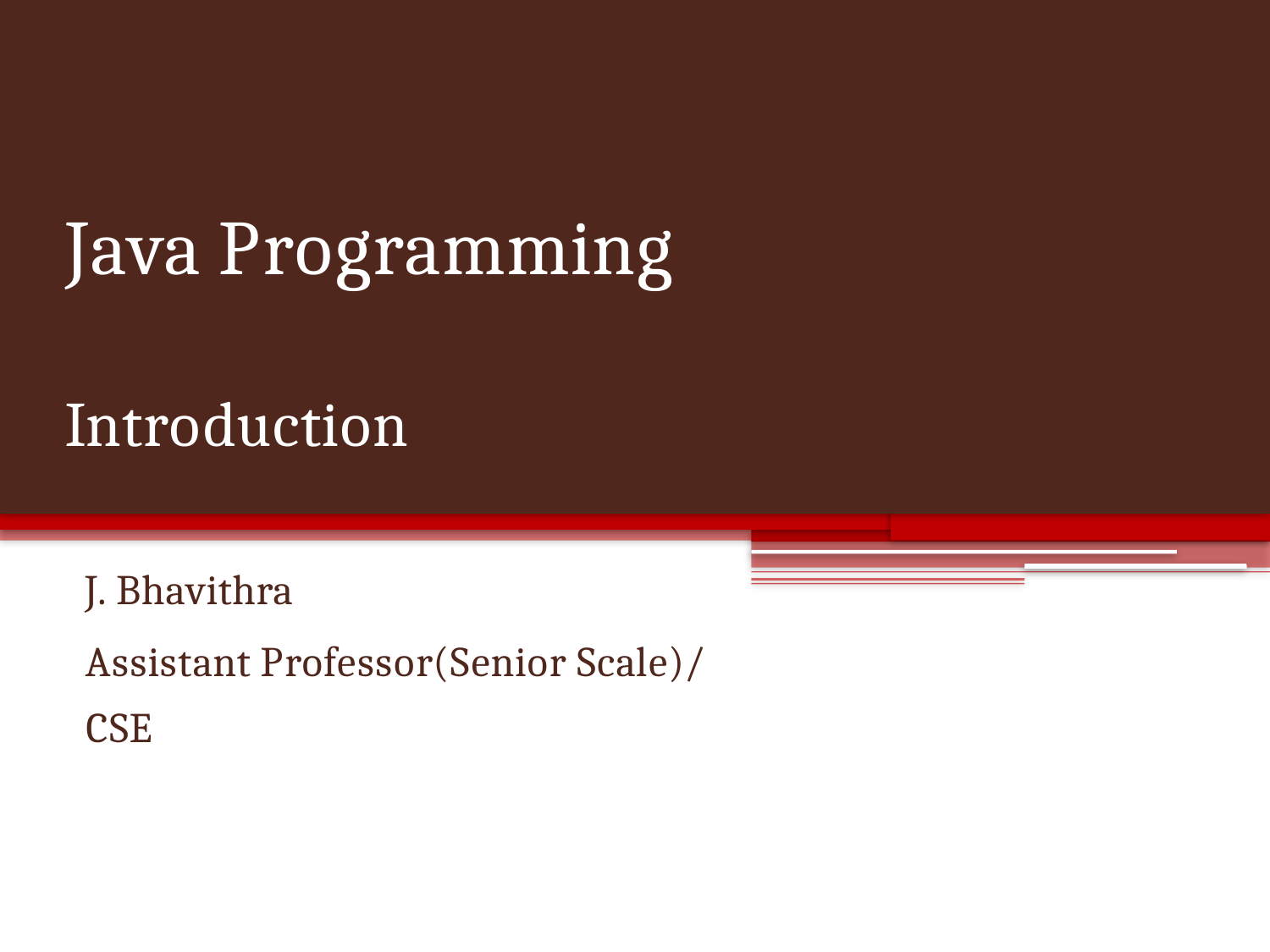

# Java Programming Introduction
J. Bhavithra
Assistant Professor(Senior Scale)/ CSE